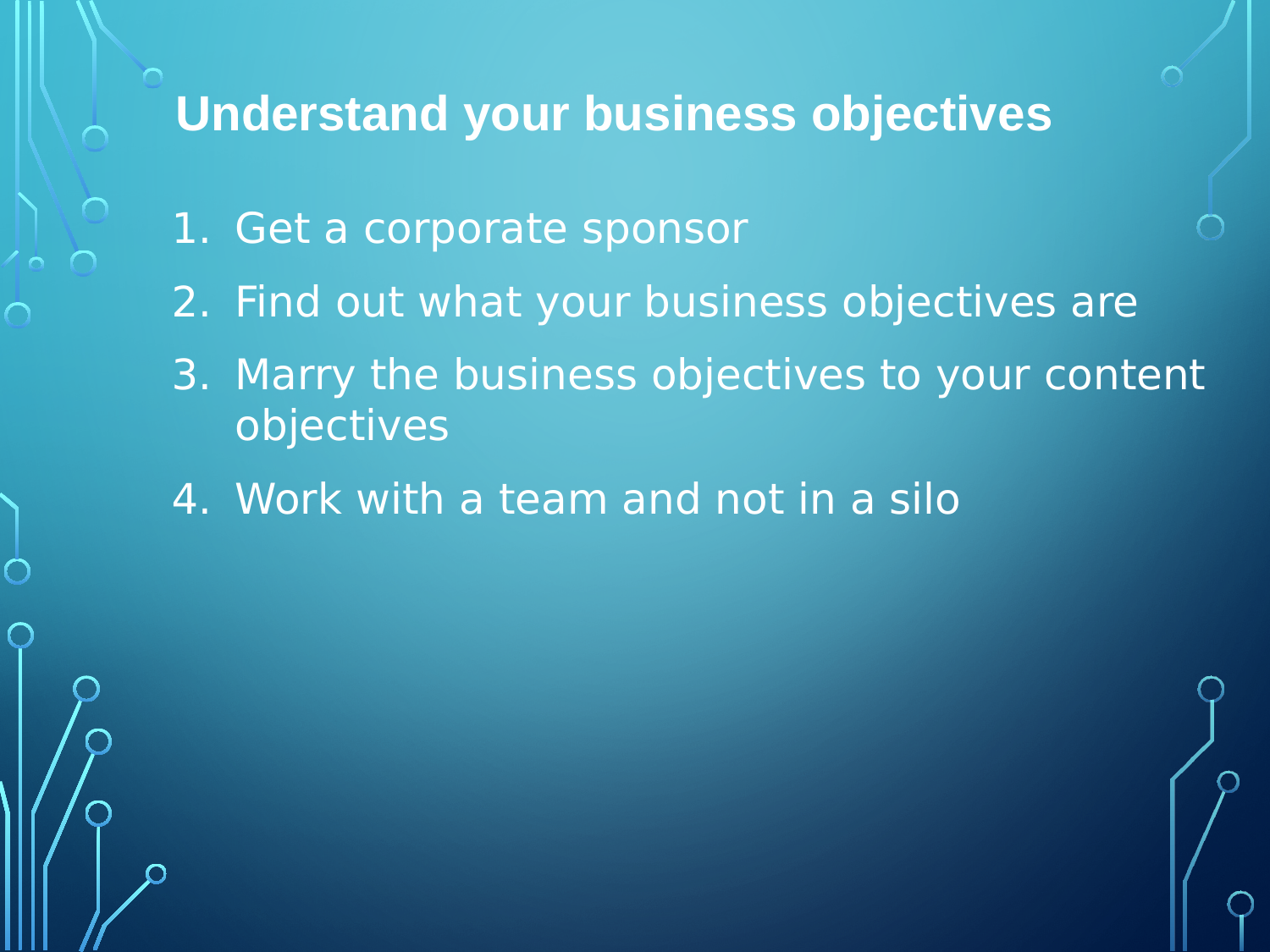

# Understand your business objectives
Get a corporate sponsor
Find out what your business objectives are
Marry the business objectives to your content objectives
Work with a team and not in a silo